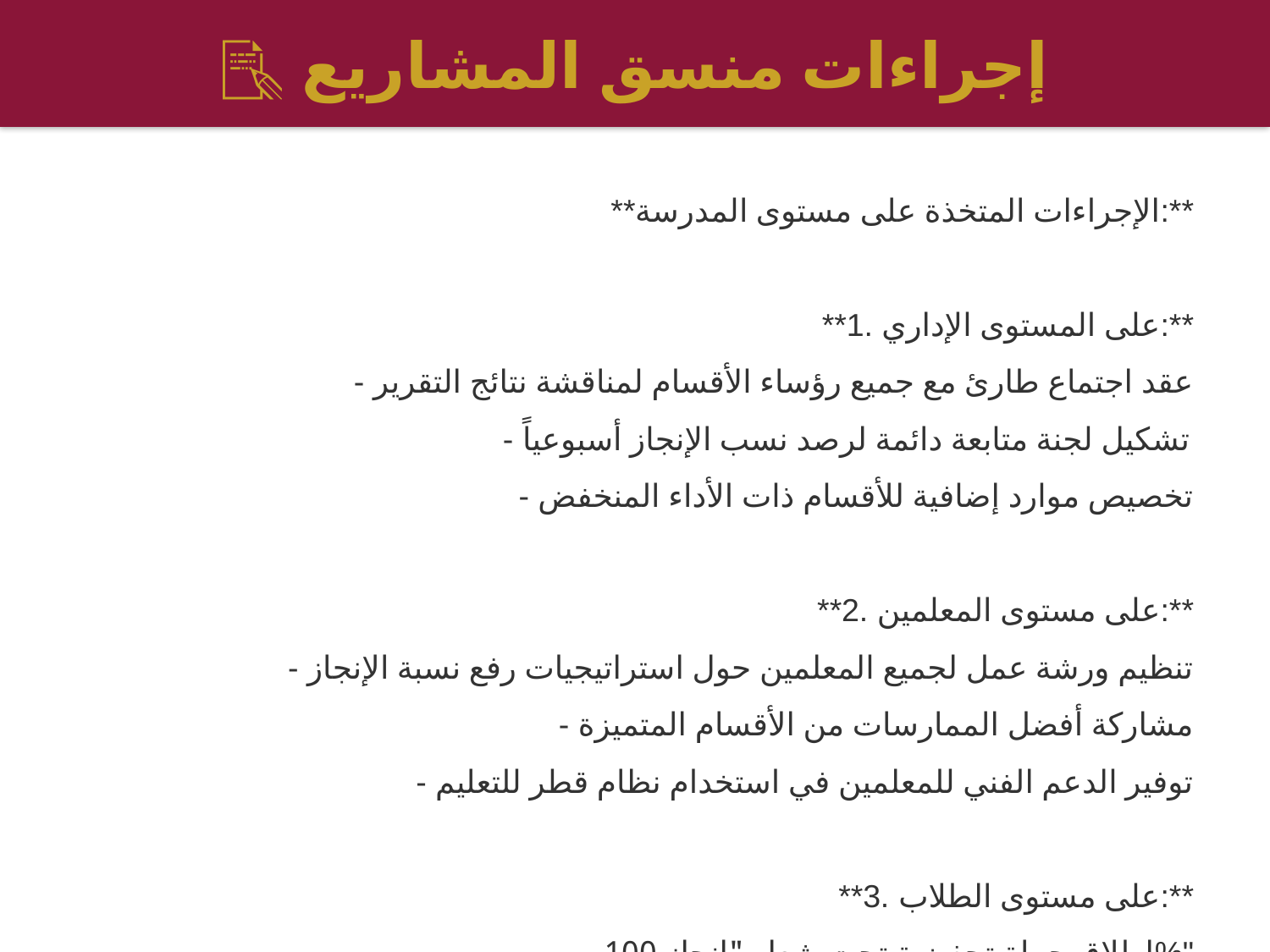

📝 إجراءات منسق المشاريع
**الإجراءات المتخذة على مستوى المدرسة:**

**1. على المستوى الإداري:**
- عقد اجتماع طارئ مع جميع رؤساء الأقسام لمناقشة نتائج التقرير
- تشكيل لجنة متابعة دائمة لرصد نسب الإنجاز أسبوعياً
- تخصيص موارد إضافية للأقسام ذات الأداء المنخفض

**2. على مستوى المعلمين:**
- تنظيم ورشة عمل لجميع المعلمين حول استراتيجيات رفع نسبة الإنجاز
- مشاركة أفضل الممارسات من الأقسام المتميزة
- توفير الدعم الفني للمعلمين في استخدام نظام قطر للتعليم

**3. على مستوى الطلاب:**
- إطلاق حملة تحفيزية تحت شعار "إنجاز 100%"
- تفعيل نظام المكافآت للطلاب المتميزين
- تنظيم جلسات توعوية للطلاب حول أهمية التقييمات الأسبوعية

**4. على مستوى أولياء الأمور:**
- إرسال تقارير دورية لأولياء الأمور عن أداء أبنائهم
- عقد اجتماع عام لأولياء الأمور لتوضيح أهمية المتابعة
- تفعيل قنوات التواصل المباشر (واتساب، بريد إلكتروني)

**5. المتابعة والتقييم:**
- إعداد تقرير متابعة أسبوعي لقياس التحسن
- مراجعة الإجراءات وتعديلها حسب النتائج
- تحديد موعد للتقرير القادم بعد شهر واحد